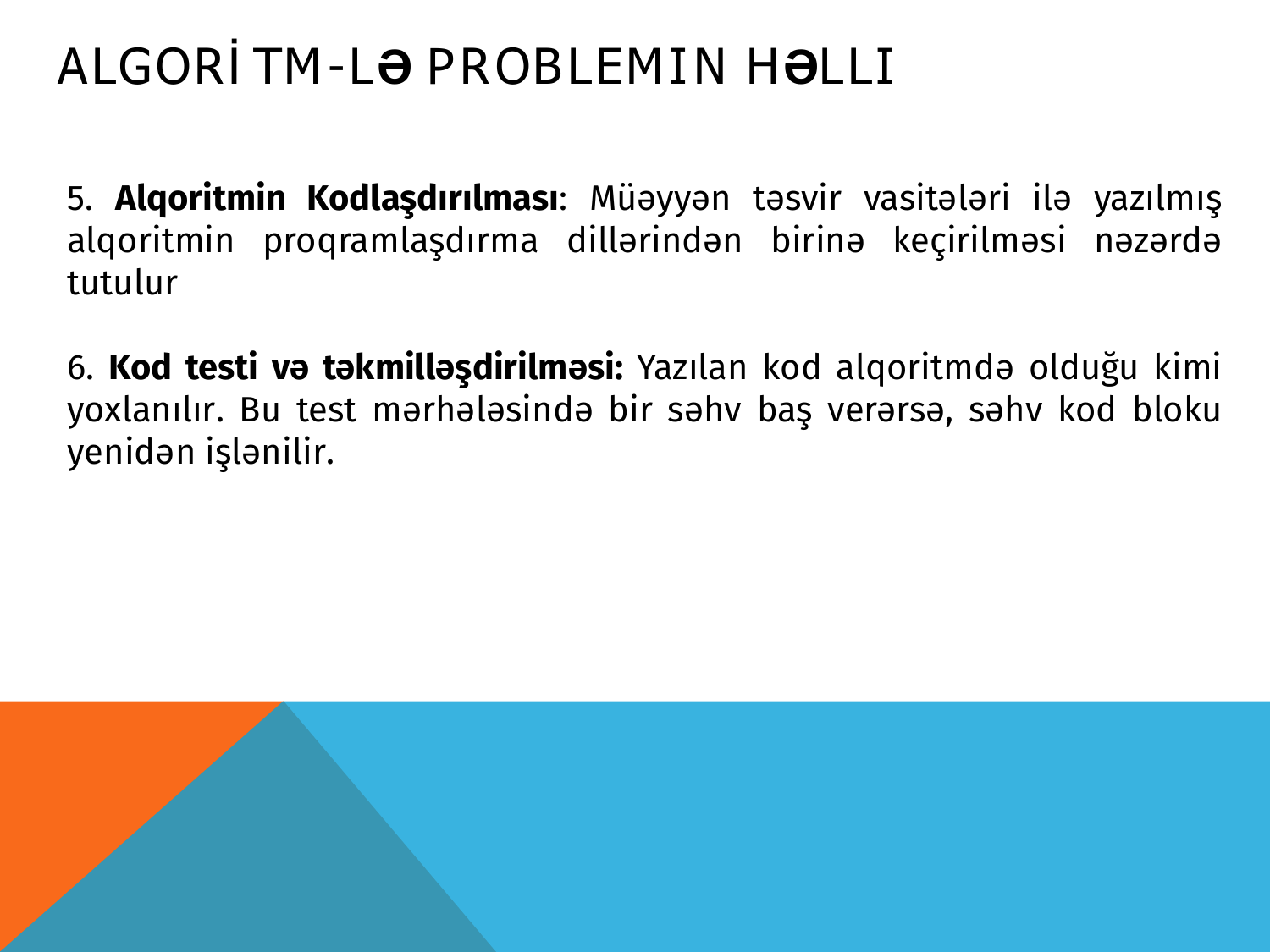

ALGORİTM-lə problemin həlli

5. Alqoritmin Kodlaşdırılması: Müəyyən təsvir vasitələri ilə yazılmış alqoritmin proqramlaşdırma dillərindən birinə keçirilməsi nəzərdə tutulur

6. Kod testi və təkmilləşdirilməsi: Yazılan kod alqoritmdə olduğu kimi yoxlanılır. Bu test mərhələsində bir səhv baş verərsə, səhv kod bloku yenidən işlənilir.